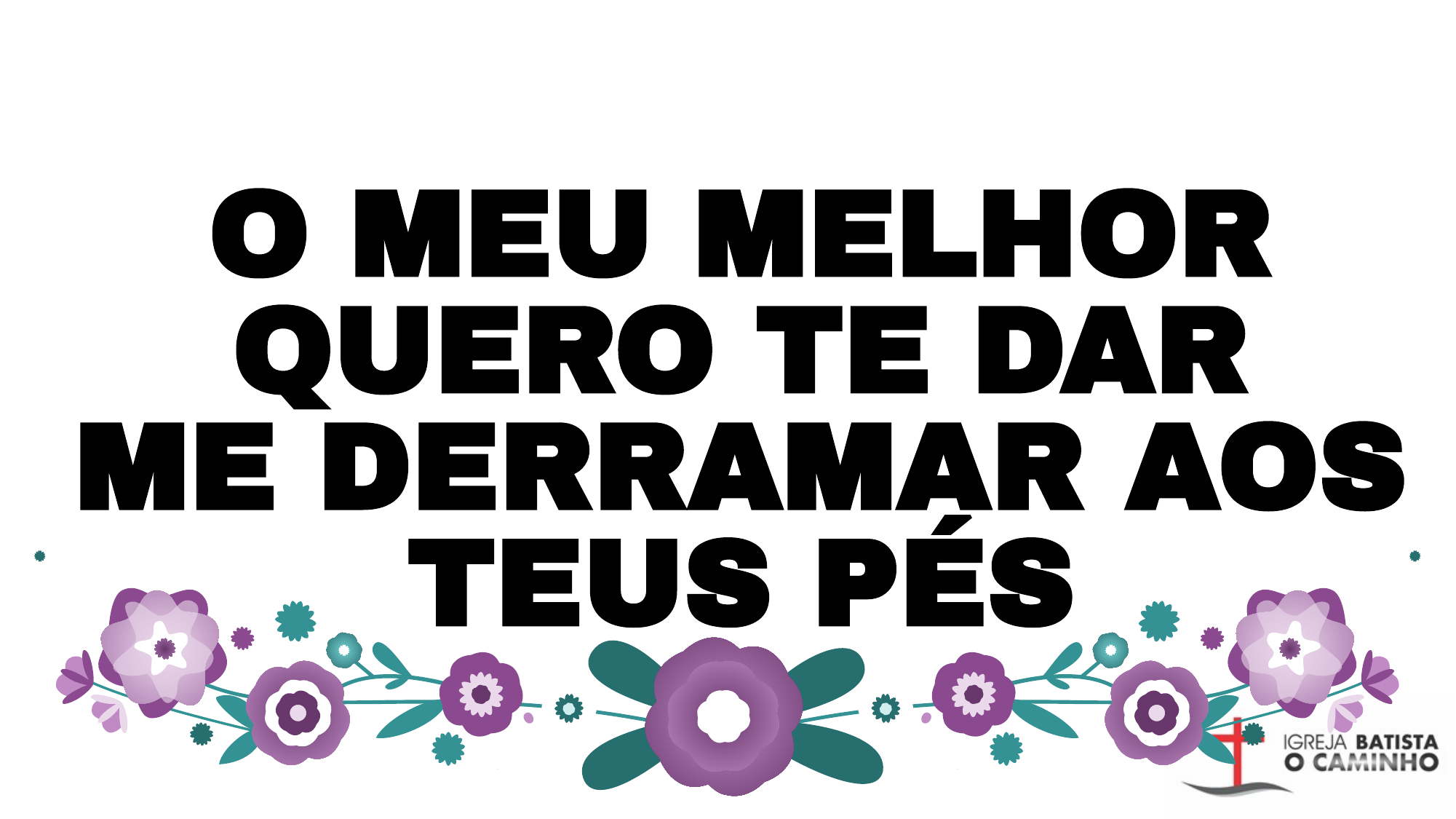

# O MEU MELHOR QUERO TE DAR ME DERRAMAR AOS TEUS PÉS